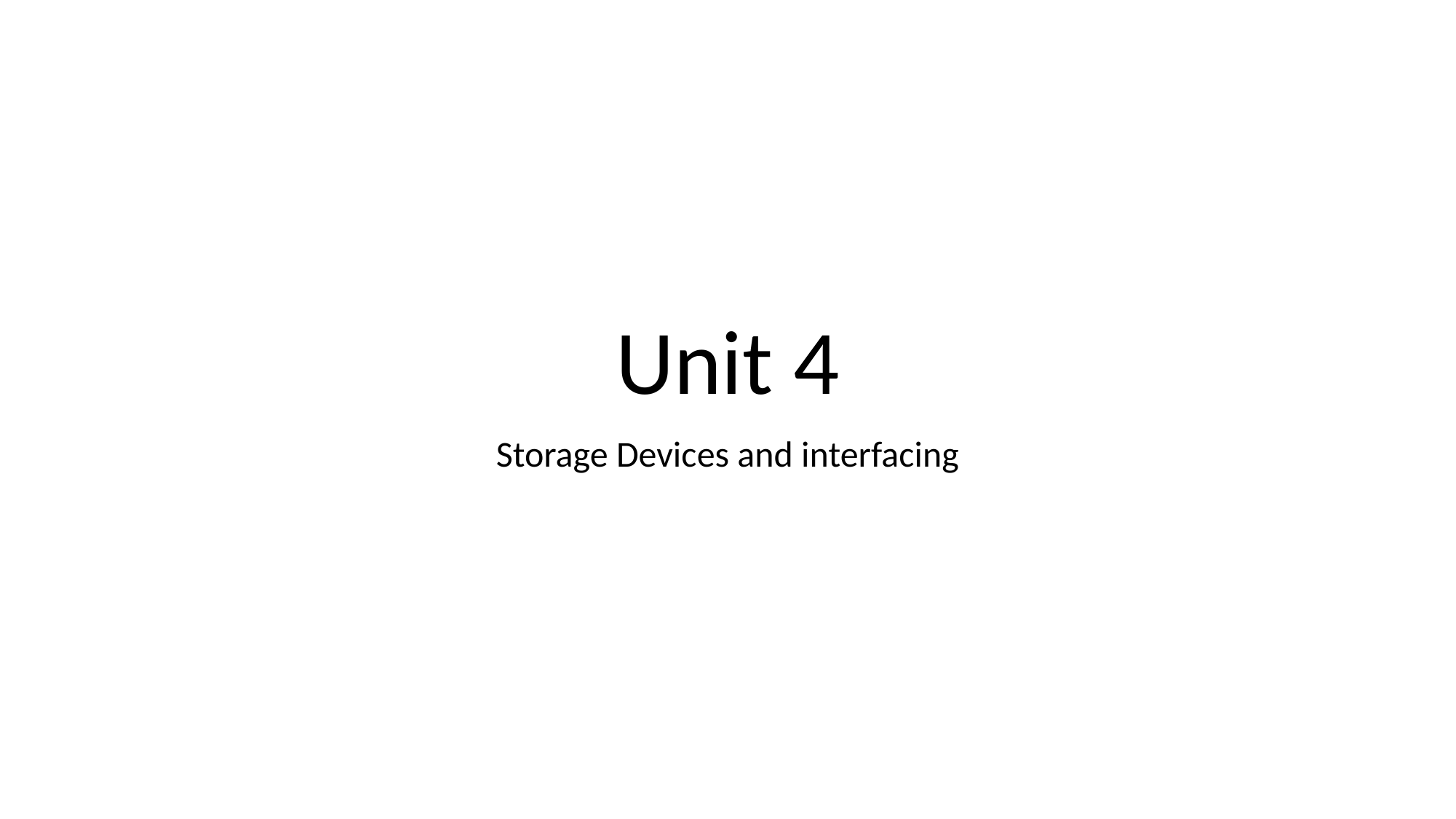

# Unit 4
Storage Devices and interfacing